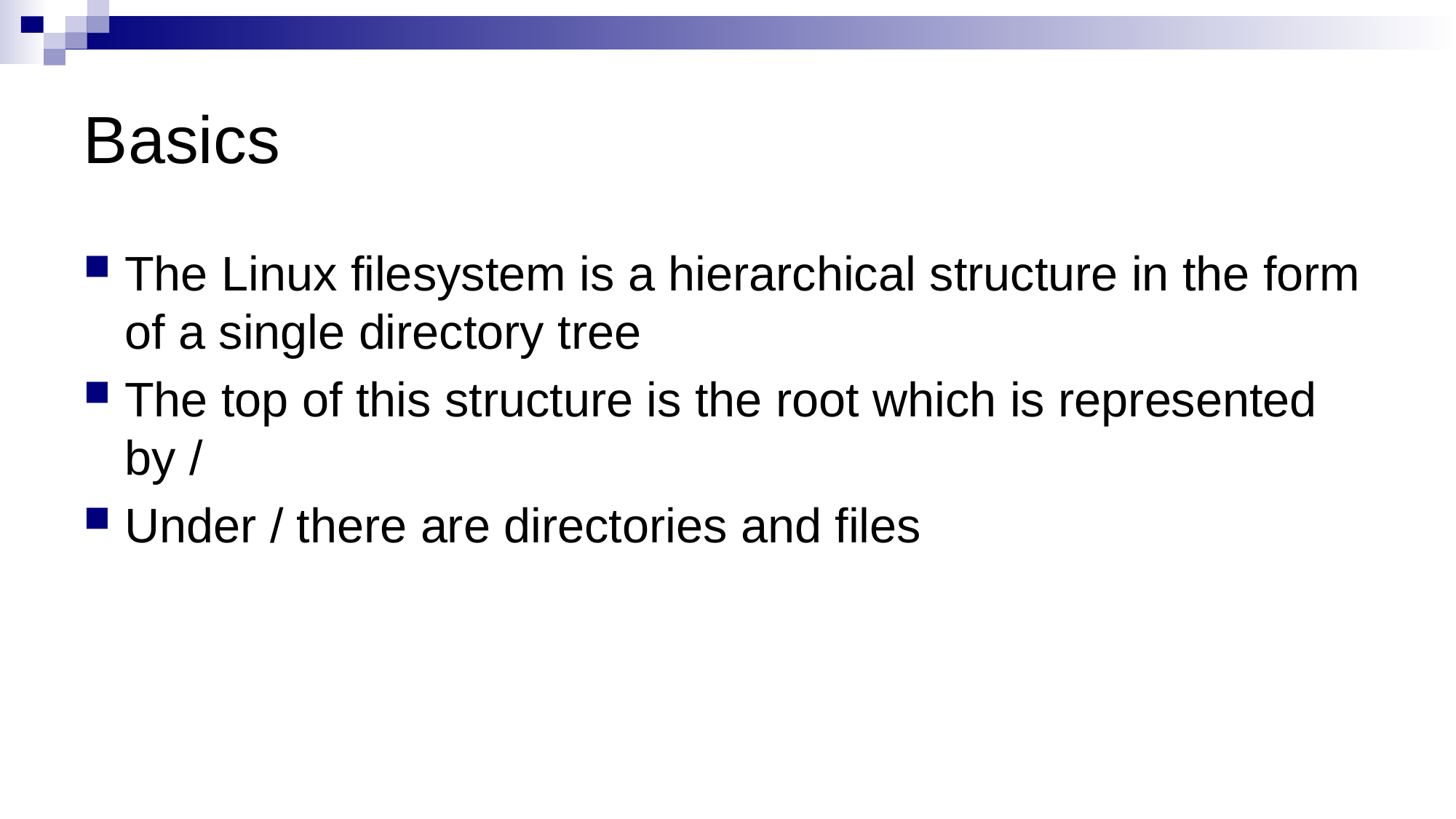

# Basics
The Linux filesystem is a hierarchical structure in the form of a single directory tree
The top of this structure is the root which is represented by /
Under / there are directories and files